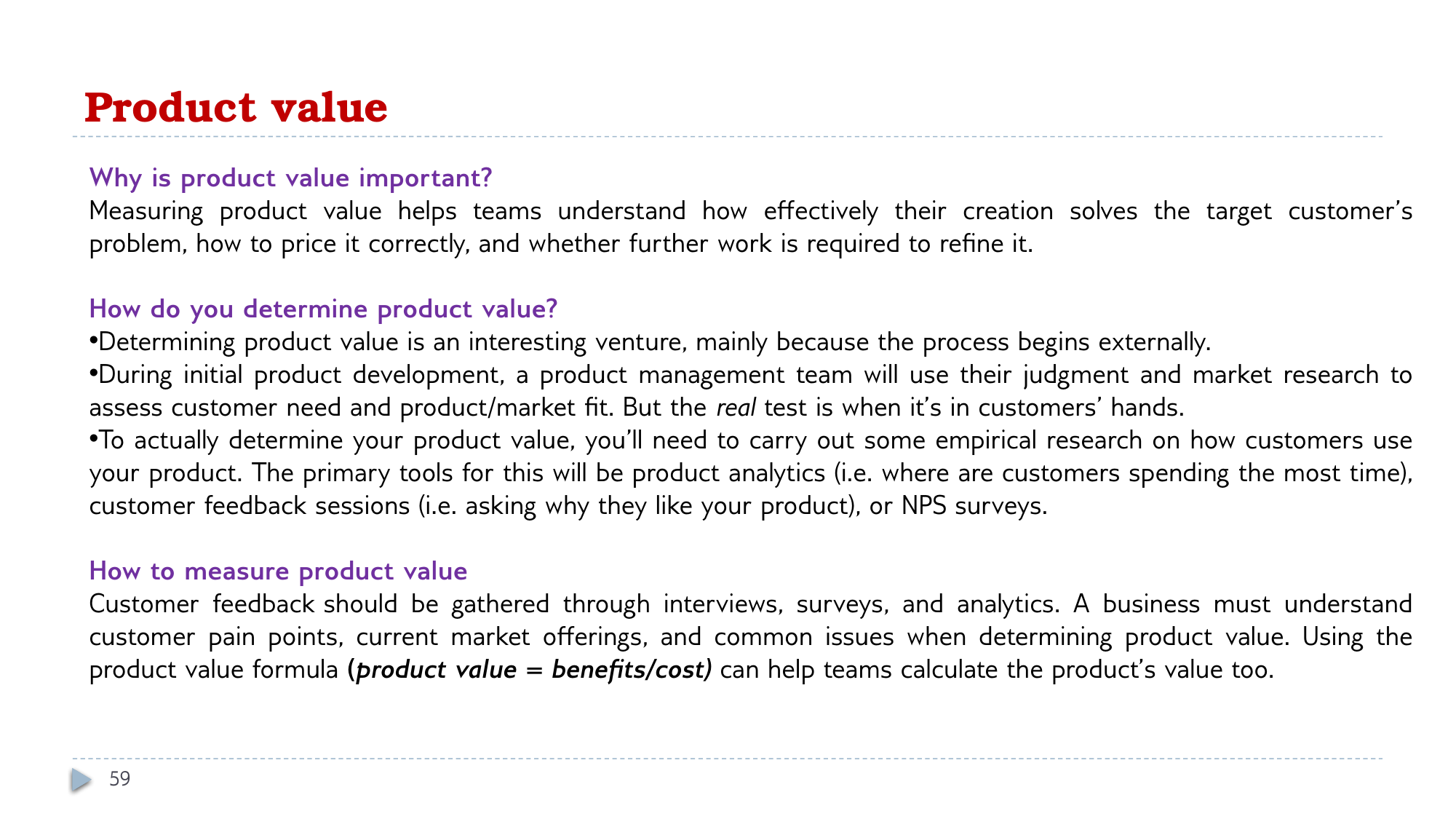

# Product value
Why is product value important?
Measuring product value helps teams understand how effectively their creation solves the target customer’s problem, how to price it correctly, and whether further work is required to refine it.

How do you determine product value?
Determining product value is an interesting venture, mainly because the process begins externally.
During initial product development, a product management team will use their judgment and market research to assess customer need and product/market fit. But the real test is when it’s in customers’ hands.
To actually determine your product value, you’ll need to carry out some empirical research on how customers use your product. The primary tools for this will be product analytics (i.e. where are customers spending the most time), customer feedback sessions (i.e. asking why they like your product), or NPS surveys.

How to measure product value
Customer feedback should be gathered through interviews, surveys, and analytics. A business must understand customer pain points, current market offerings, and common issues when determining product value. Using the product value formula (product value = benefits/cost) can help teams calculate the product’s value too.
59